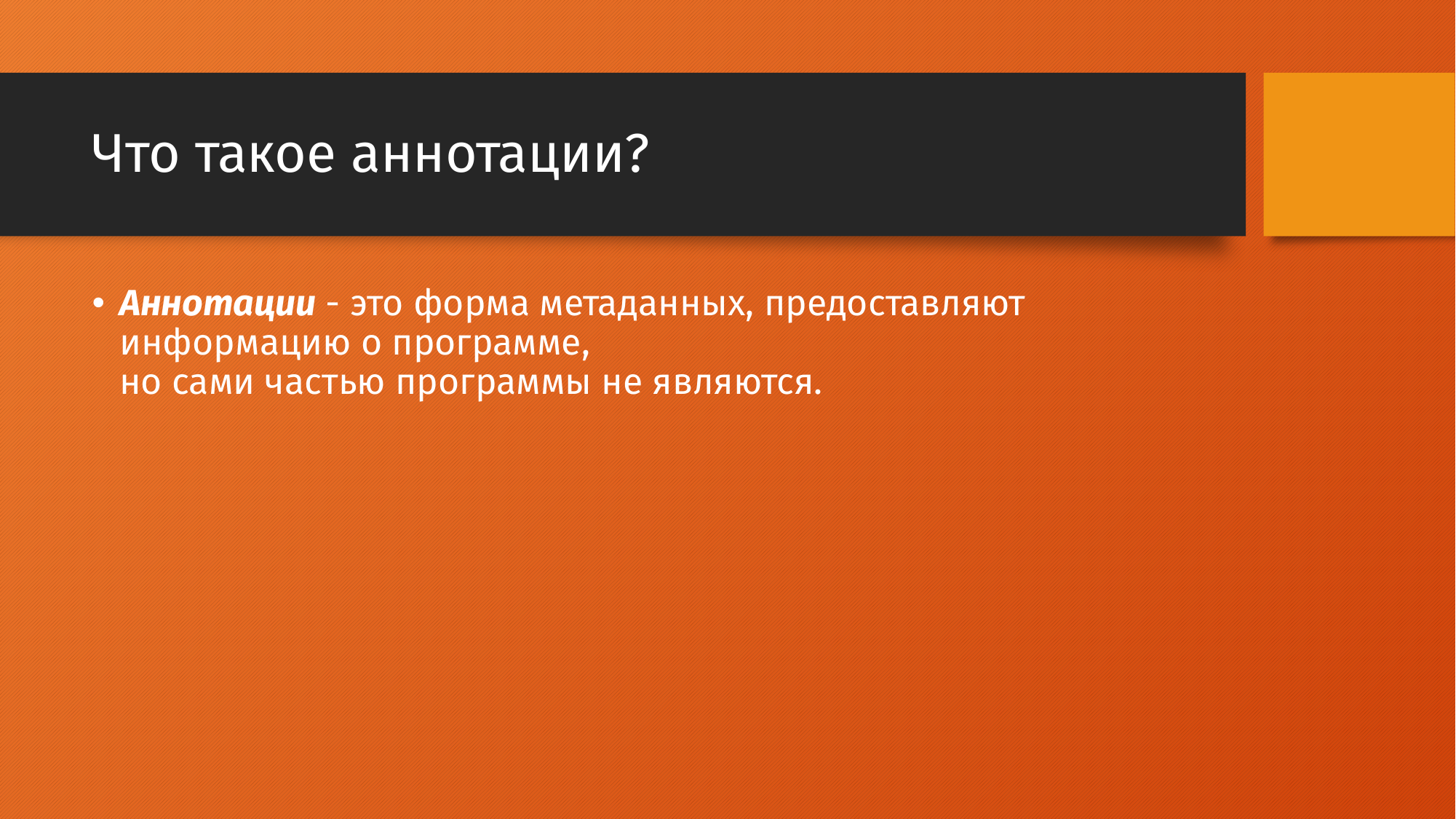

# Что такое аннотации?
Аннотации - это форма метаданных, предоставляют информацию о программе, но сами частью программы не являются.